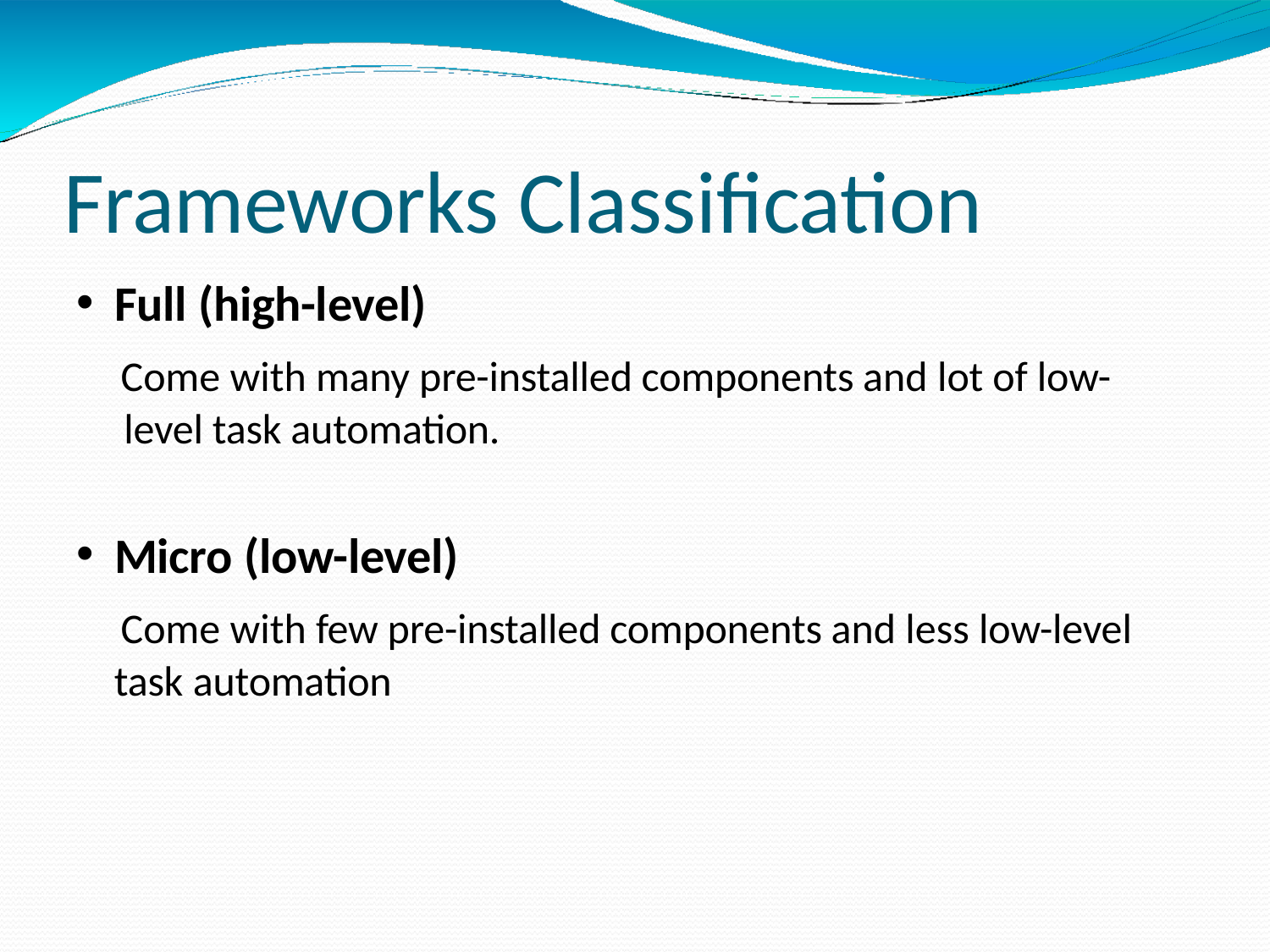

# Frameworks Classification
Full (high-level)
Come with many pre-installed components and lot of low-  level task automation.

Micro (low-level)
Come with few pre-installed components and less low-level  task automation